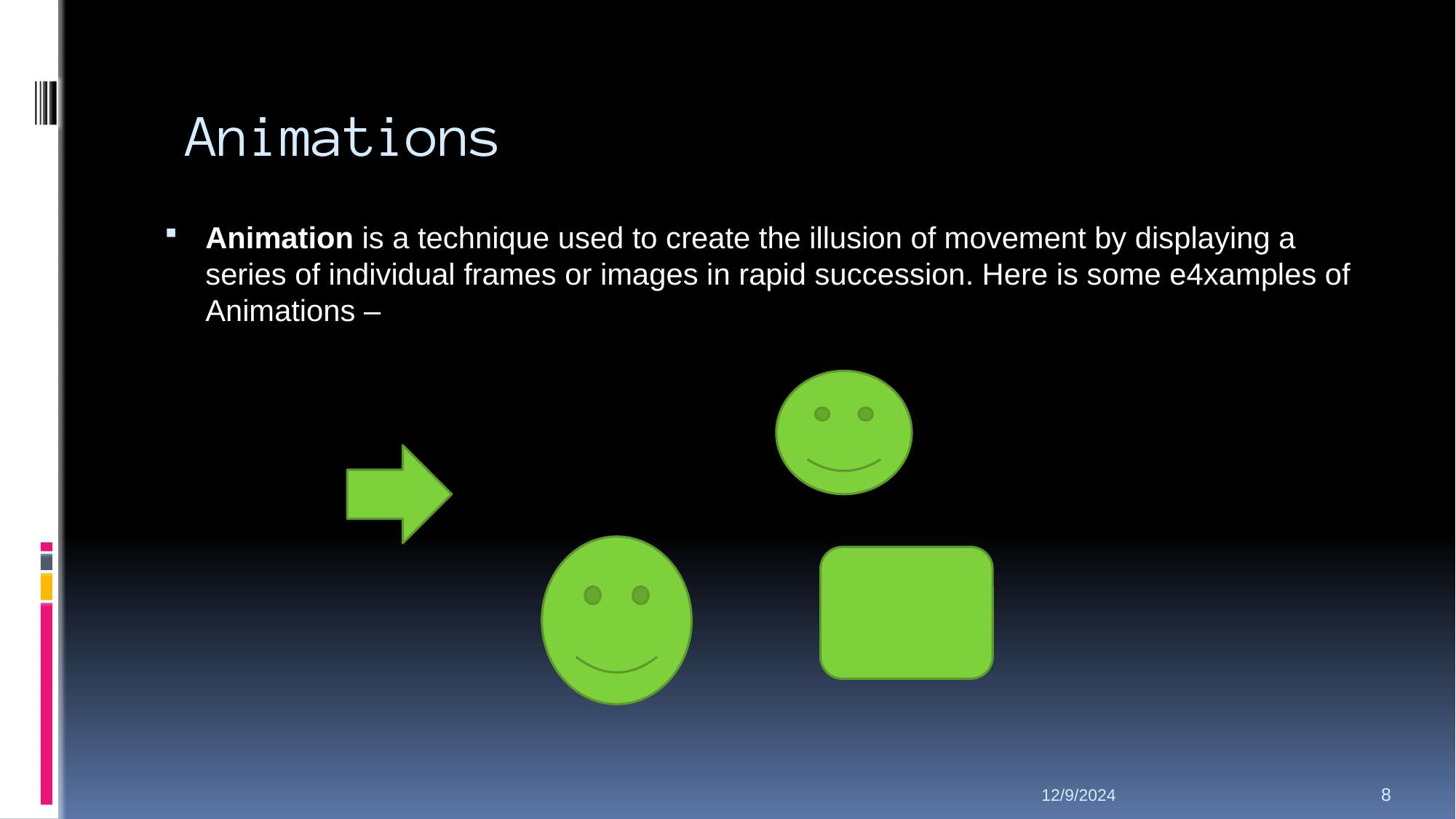

# Animations
Animation is a technique used to create the illusion of movement by displaying a series of individual frames or images in rapid succession. Here is some e4xamples of Animations –

12/9/2024
8